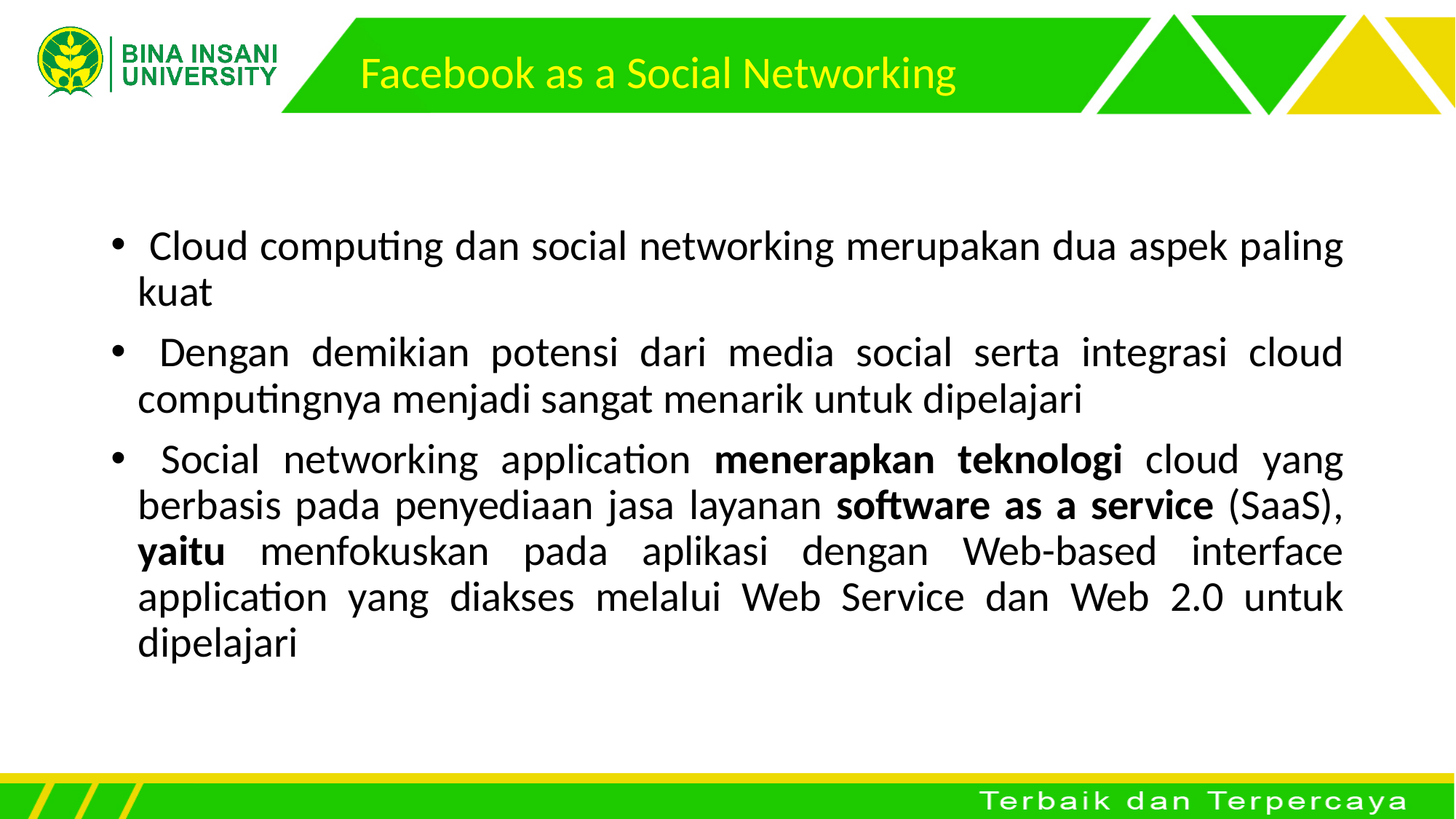

# Facebook as a Social Networking
 Cloud computing dan social networking merupakan dua aspek paling kuat
 Dengan demikian potensi dari media social serta integrasi cloud computingnya menjadi sangat menarik untuk dipelajari
 Social networking application menerapkan teknologi cloud yang berbasis pada penyediaan jasa layanan software as a service (SaaS), yaitu menfokuskan pada aplikasi dengan Web-based interface application yang diakses melalui Web Service dan Web 2.0 untuk dipelajari